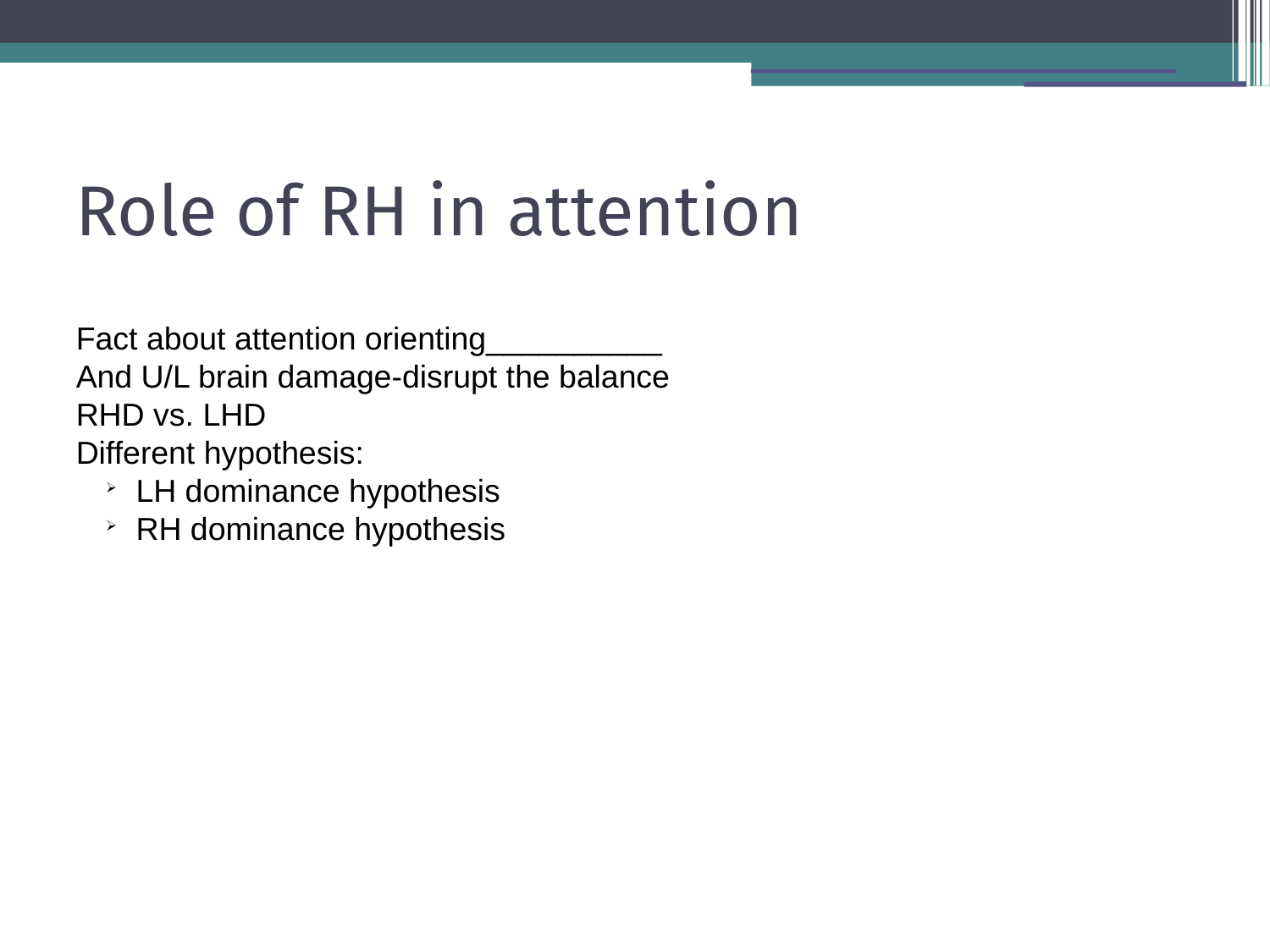

Role of RH in attention
Fact about attention orienting__________
And U/L brain damage-disrupt the balance
RHD vs. LHD
Different hypothesis:
LH dominance hypothesis
RH dominance hypothesis